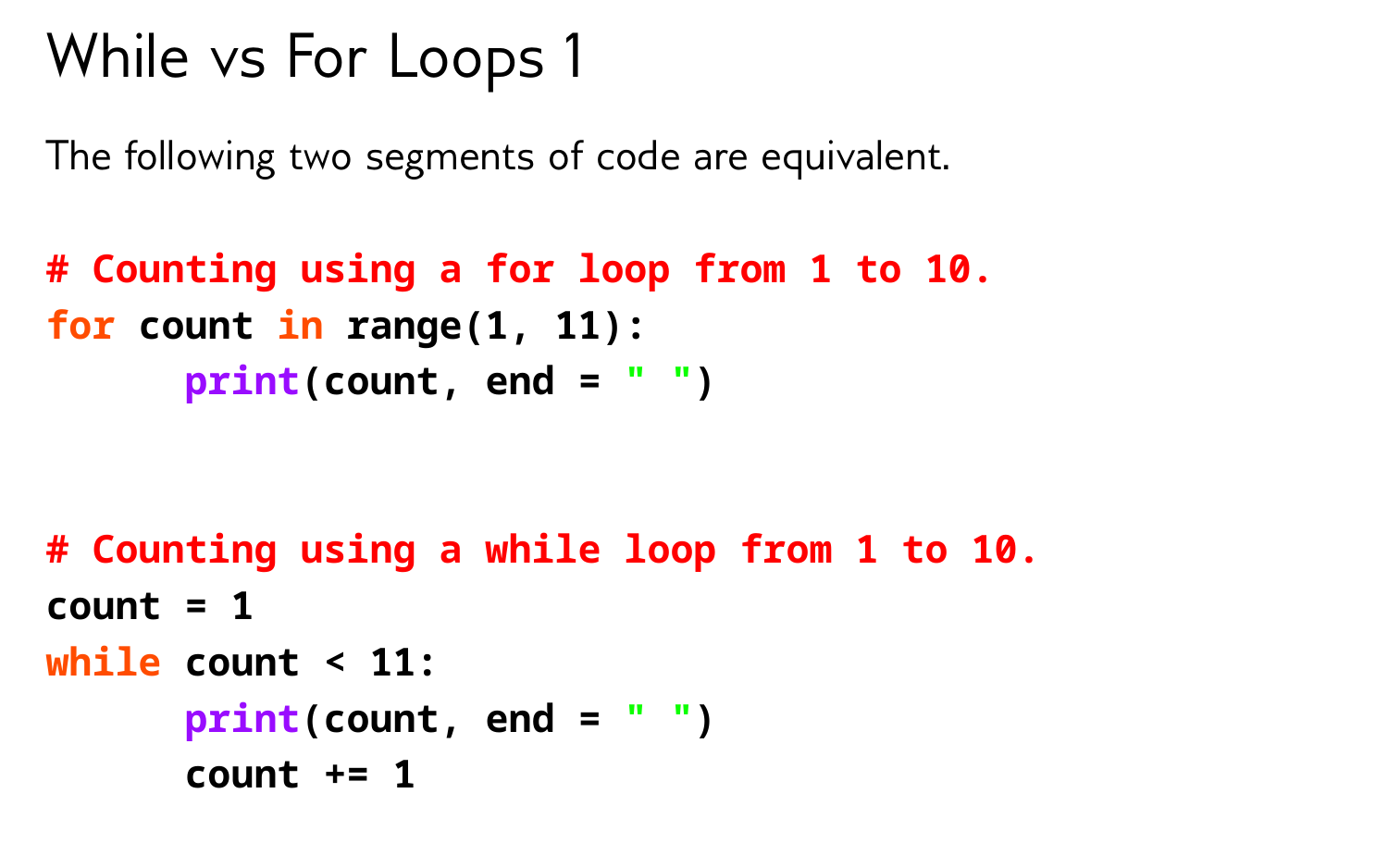

# While vs For Loops 1
The following two segments of code are equivalent.

# Counting using a for loop from 1 to 10.
for count in range(1, 11):
	print(count, end = " ")

# Counting using a while loop from 1 to 10.
count = 1
while count < 11:
	print(count, end = " ")
	count += 1